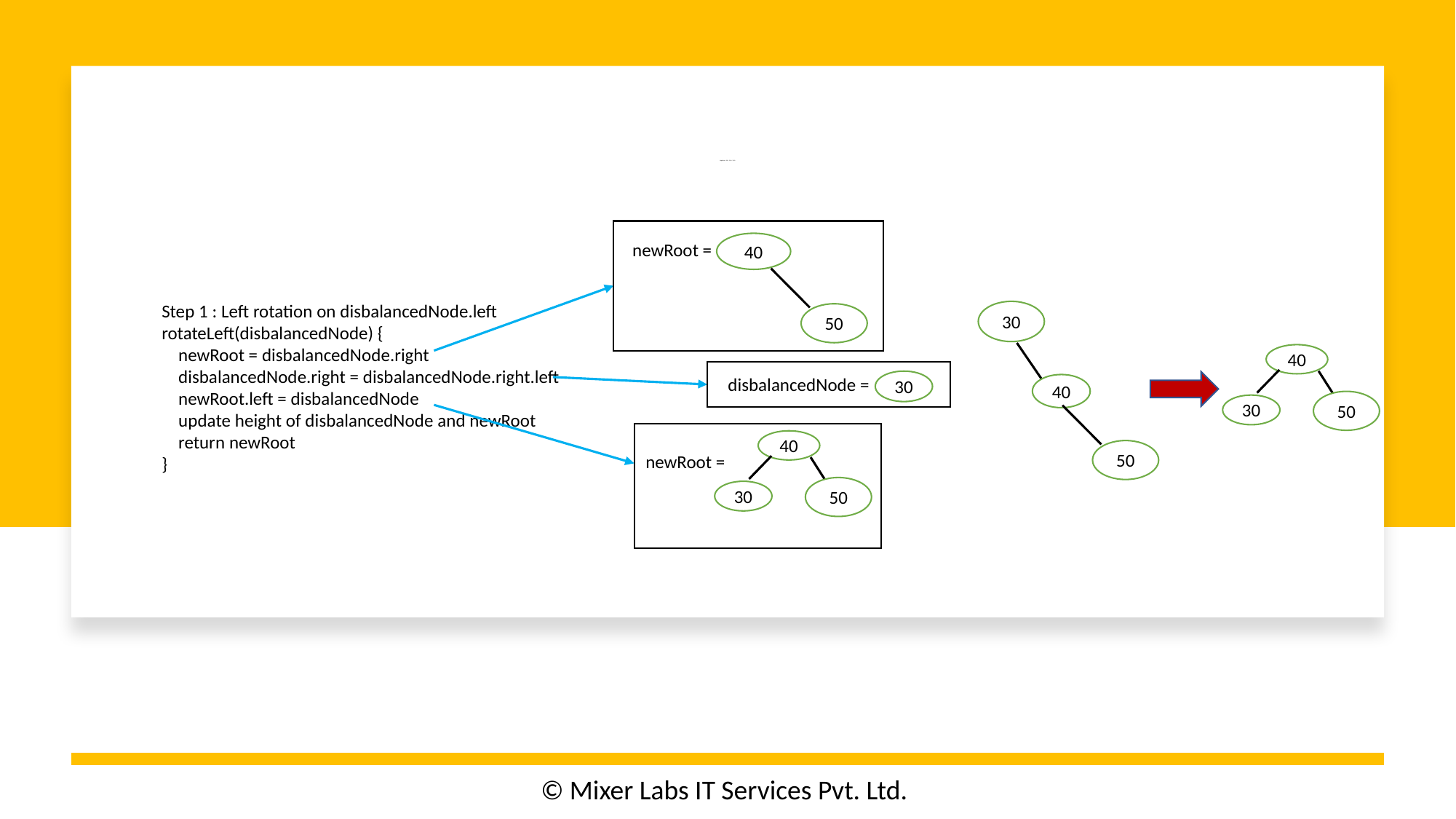

# Algorithm – RR – O(1) / O(1)

newRoot =
40
Step 1 : Left rotation on disbalancedNode.left
rotateLeft(disbalancedNode) {
    newRoot = disbalancedNode.right
    disbalancedNode.right = disbalancedNode.right.left
    newRoot.left = disbalancedNode
    update height of disbalancedNode and newRoot
    return newRoot
}
30
50
40

disbalancedNode =
30

40
50
30

40
50
newRoot =
50
30
© Mixer Labs IT Services Pvt. Ltd.